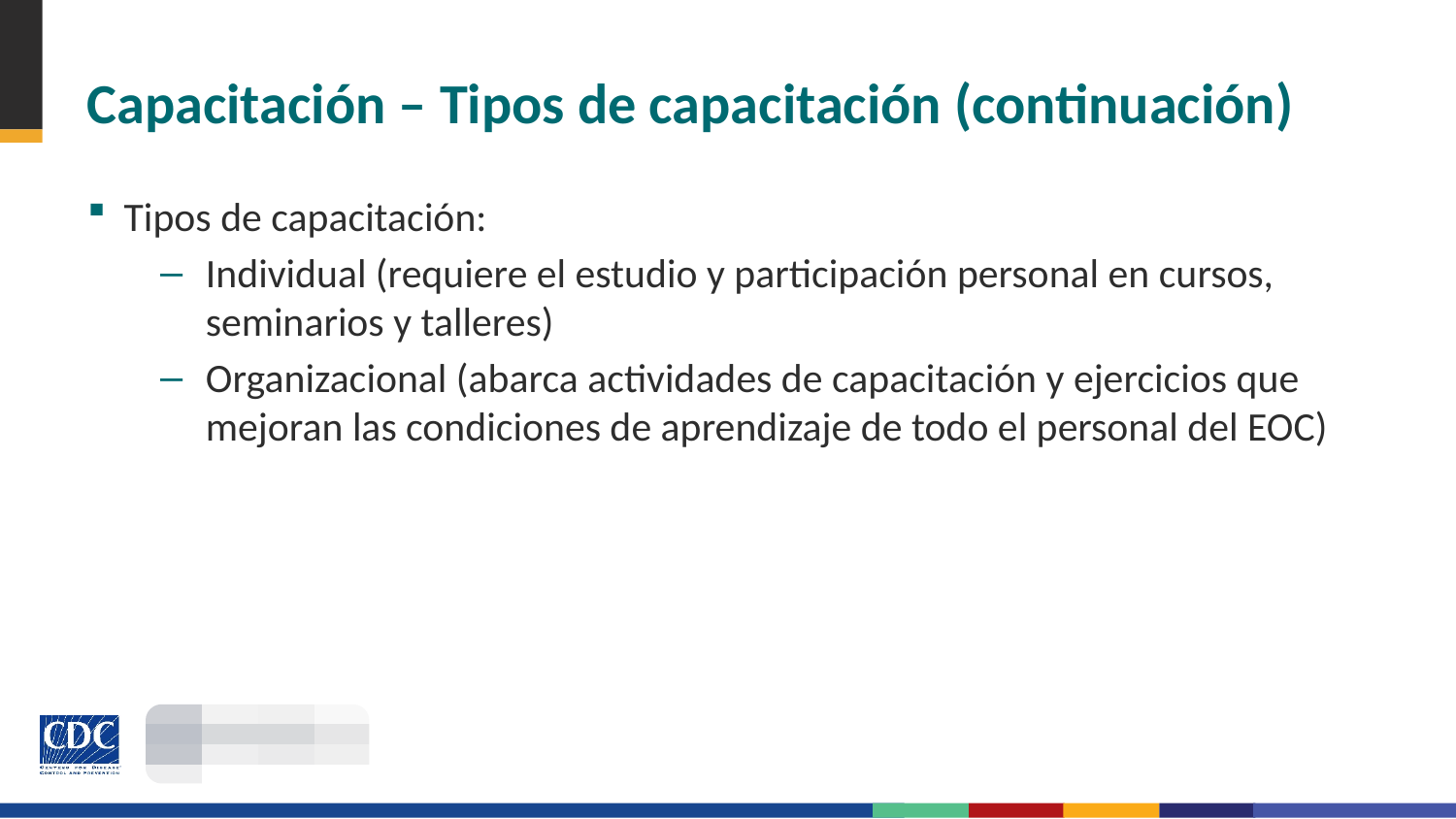

# Capacitación – Tipos de capacitación (continuación)
Tipos de capacitación:
Individual (requiere el estudio y participación personal en cursos, seminarios y talleres)
Organizacional (abarca actividades de capacitación y ejercicios que mejoran las condiciones de aprendizaje de todo el personal del EOC)